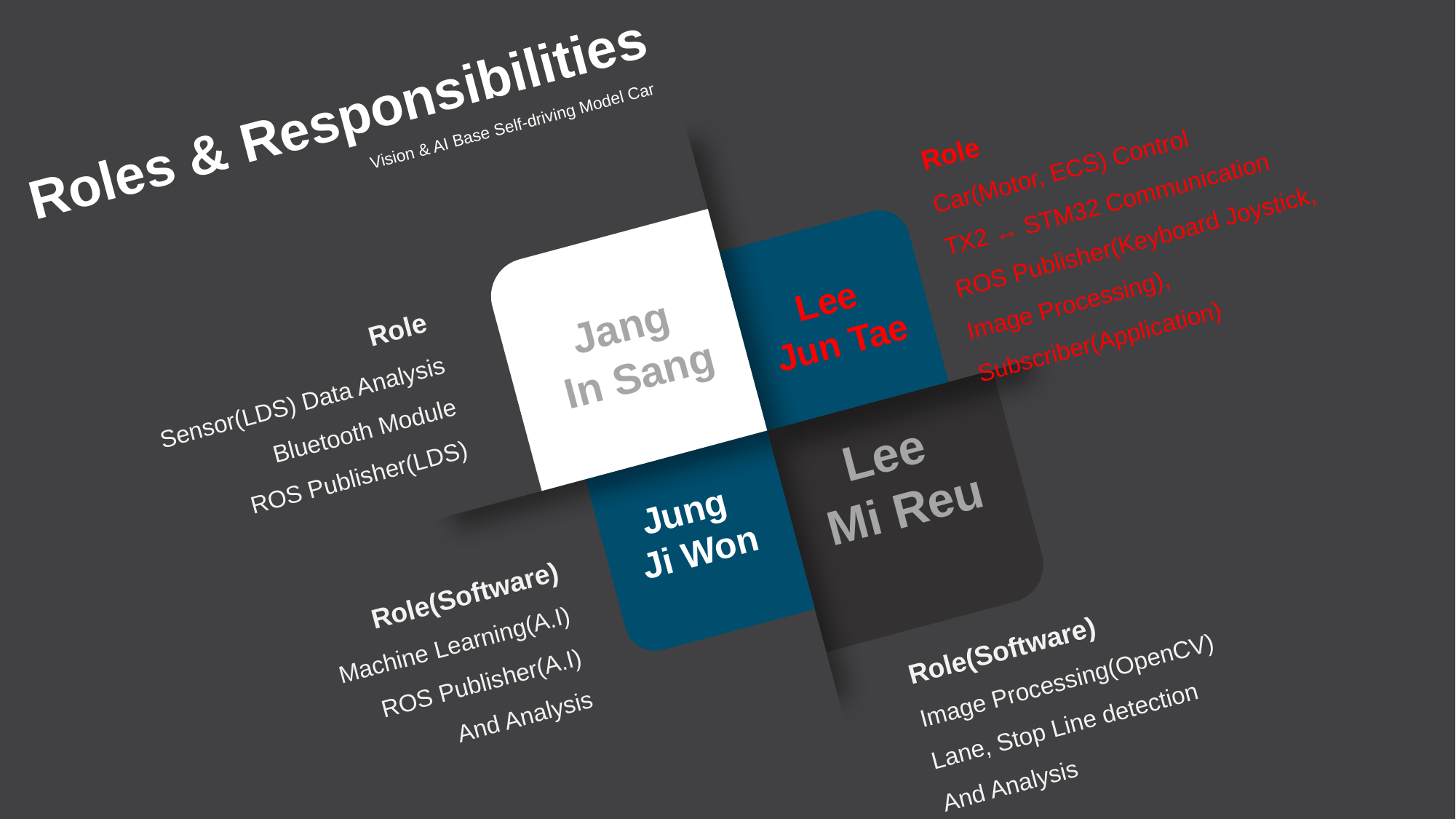

Role
Car(Motor, ECS) Control
TX2 ↔ STM32 Communication
ROS Publisher(Keyboard Joystick, Image Processing), Subscriber(Application)

Lee
Jun Tae
Jang
In Sang
Lee
Mi Reu
Jung
Ji Won
Roles & Responsibilities

Vision & AI Base Self-driving Model Car
Role
Sensor(LDS) Data Analysis
Bluetooth Module
ROS Publisher(LDS)
Role(Software)
Machine Learning(A.I)
ROS Publisher(A.I)
And Analysis
Role(Software)
Image Processing(OpenCV)
Lane, Stop Line detection
And Analysis